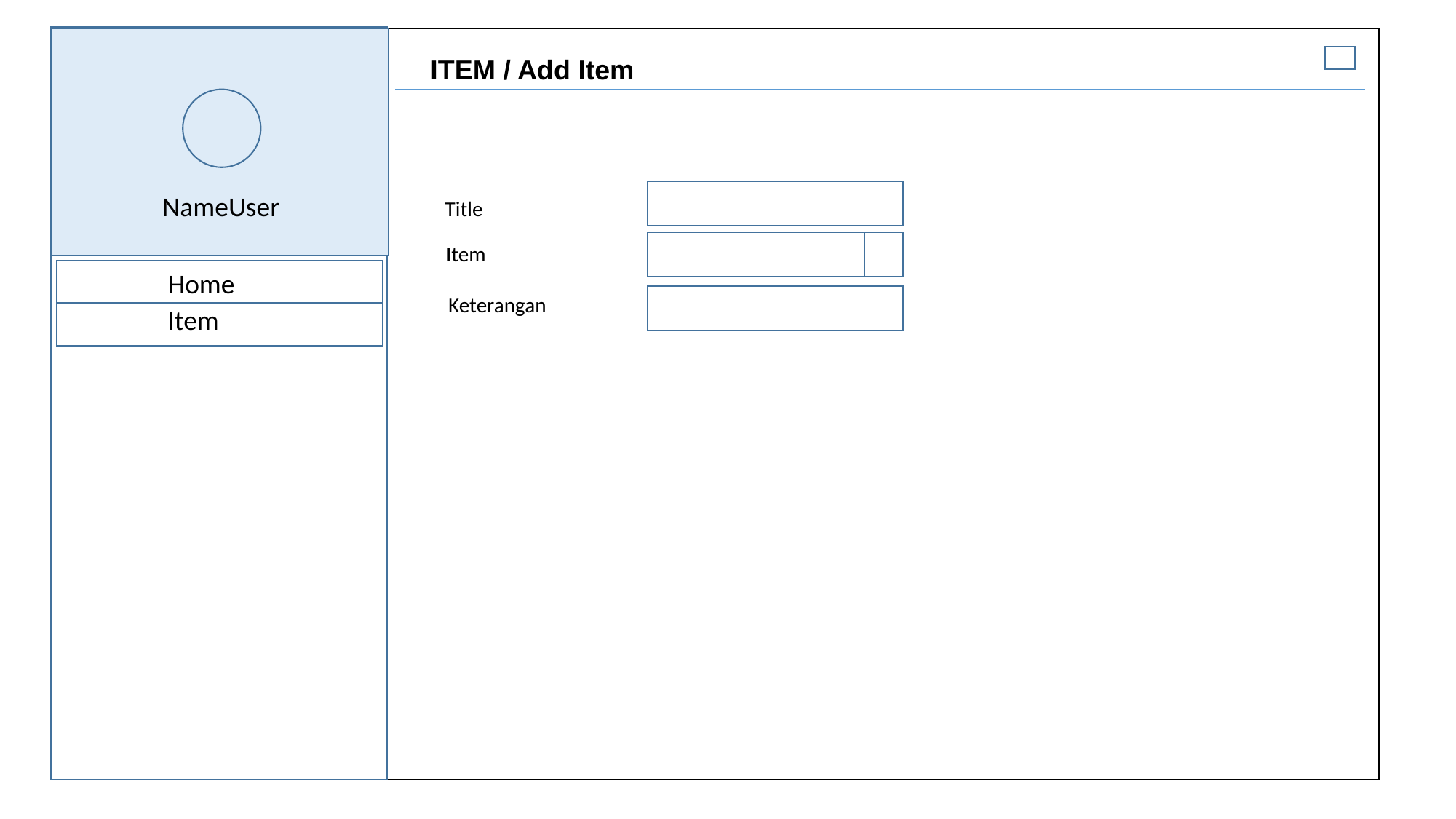

ITEM / Add Item

NameUser
Title
Item

Home
Keterangan

Item